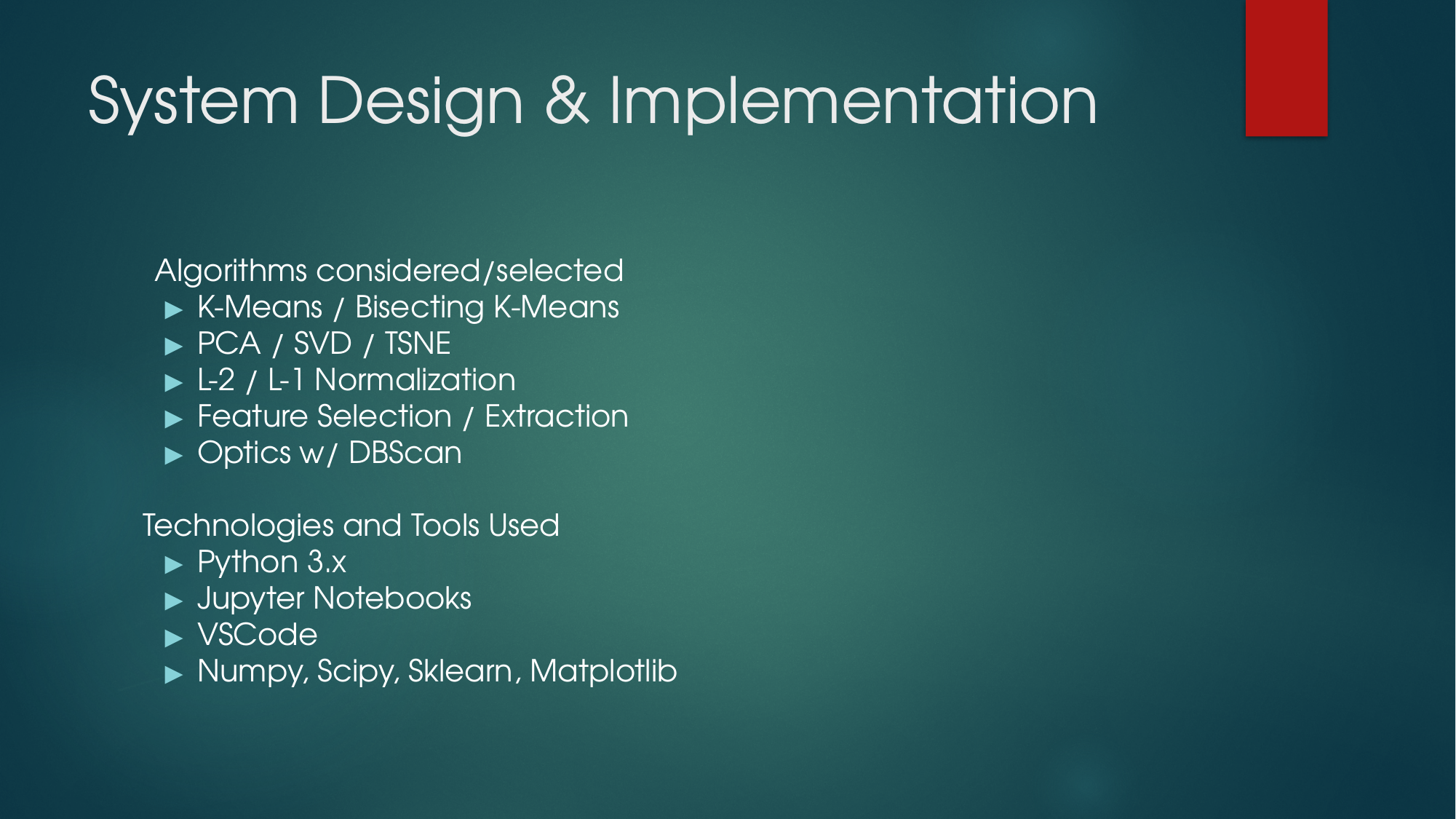

# System Design & Implementation
Algorithms considered/selected
K-Means / Bisecting K-Means
PCA / SVD / TSNE
L-2 / L-1 Normalization
Feature Selection / Extraction
Optics w/ DBScan

Technologies and Tools Used
Python 3.x
Jupyter Notebooks
VSCode
Numpy, Scipy, Sklearn, Matplotlib